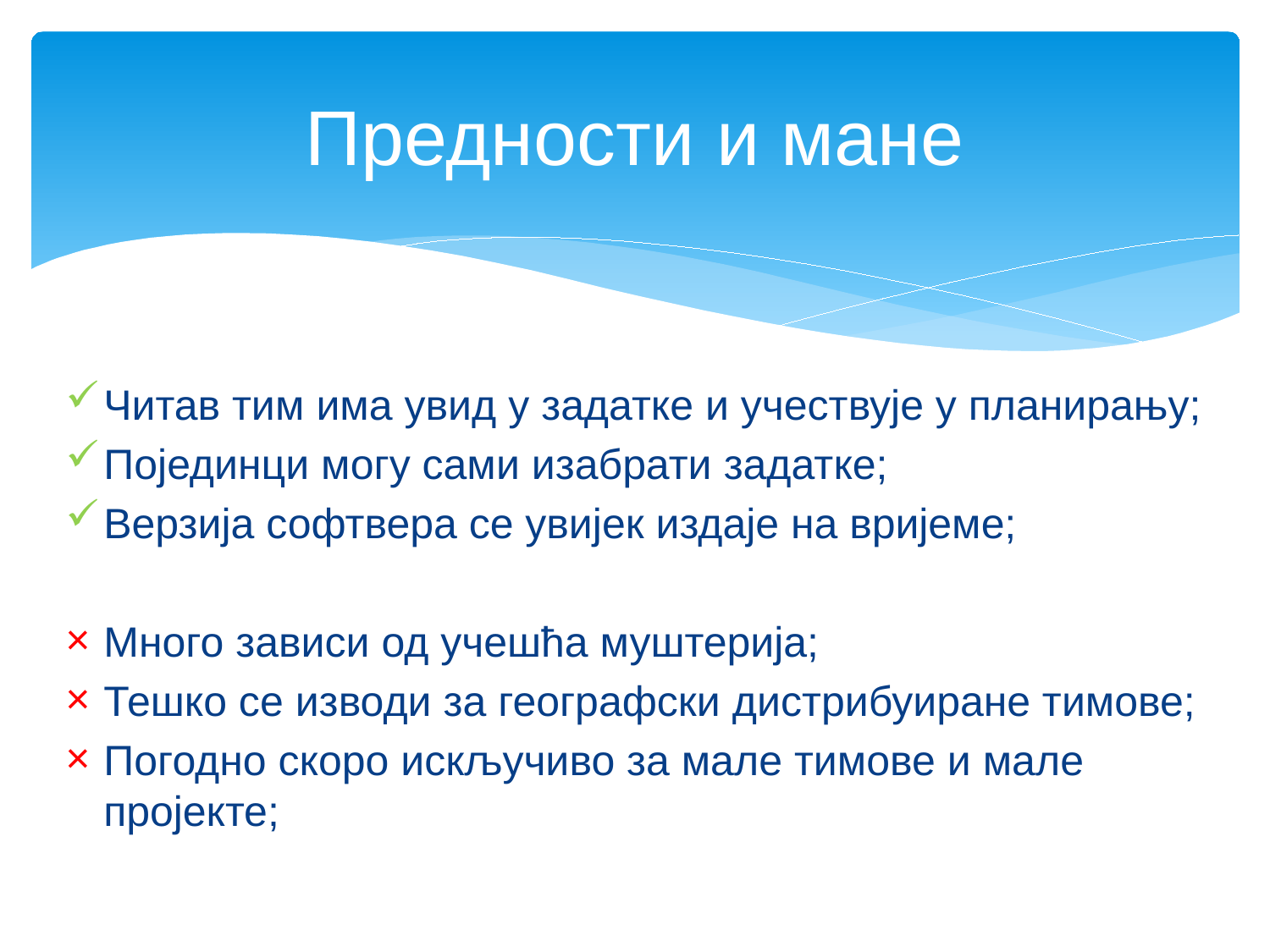

# Предности и мане
Читав тим има увид у задатке и учествује у планирању;
Појединци могу сами изабрати задатке;
Верзија софтвера се увијек издаје на вријеме;

Много зависи од учешћа муштерија;
Тешко се изводи за географски дистрибуиране тимове;
Погодно скоро искључиво за мале тимове и мале пројекте;